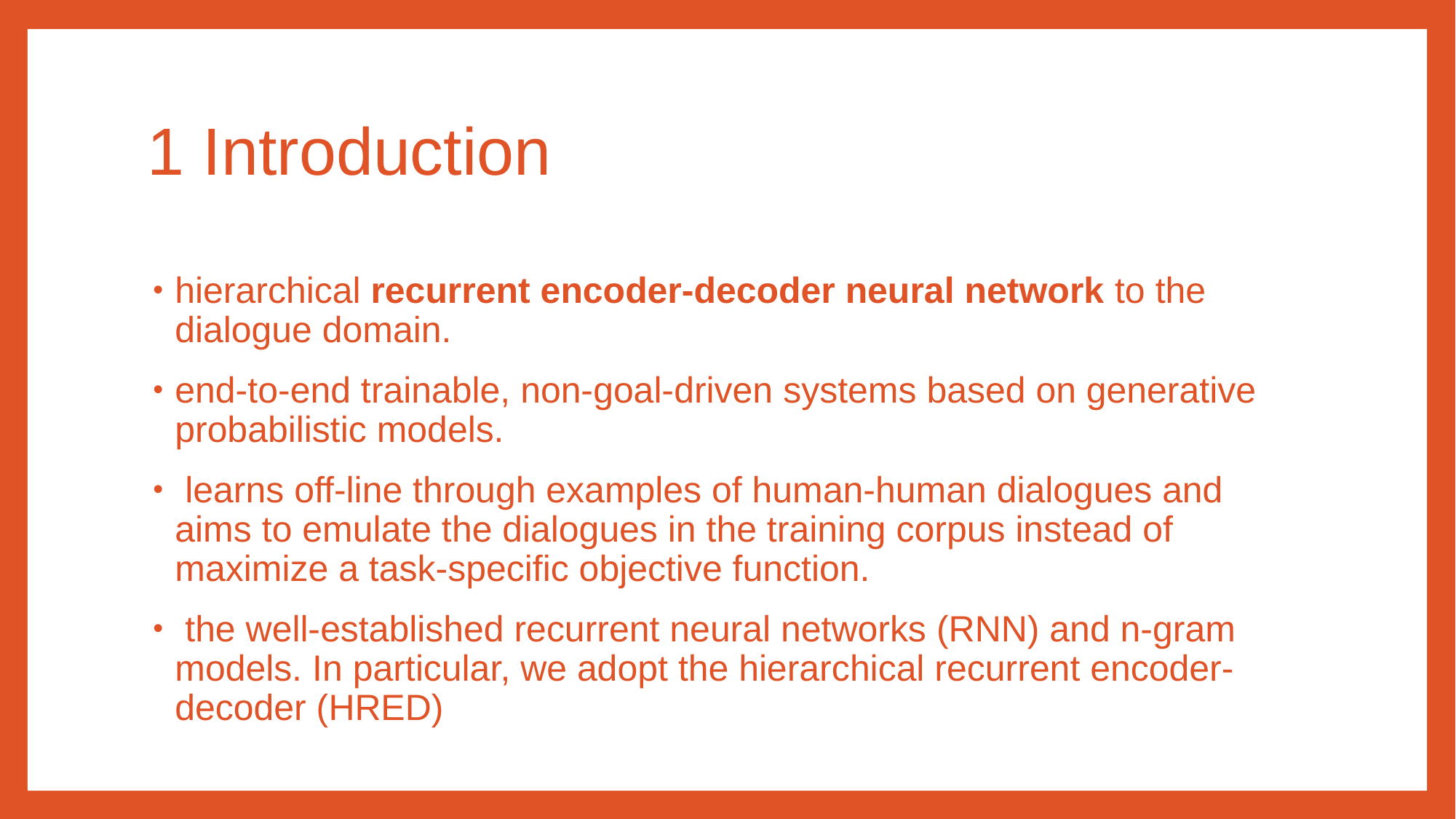

# 1 Introduction
hierarchical recurrent encoder-decoder neural network to the dialogue domain.
end-to-end trainable, non-goal-driven systems based on generative probabilistic models.
 learns off-line through examples of human-human dialogues and aims to emulate the dialogues in the training corpus instead of maximize a task-specific objective function.
 the well-established recurrent neural networks (RNN) and n-gram models. In particular, we adopt the hierarchical recurrent encoder-decoder (HRED)